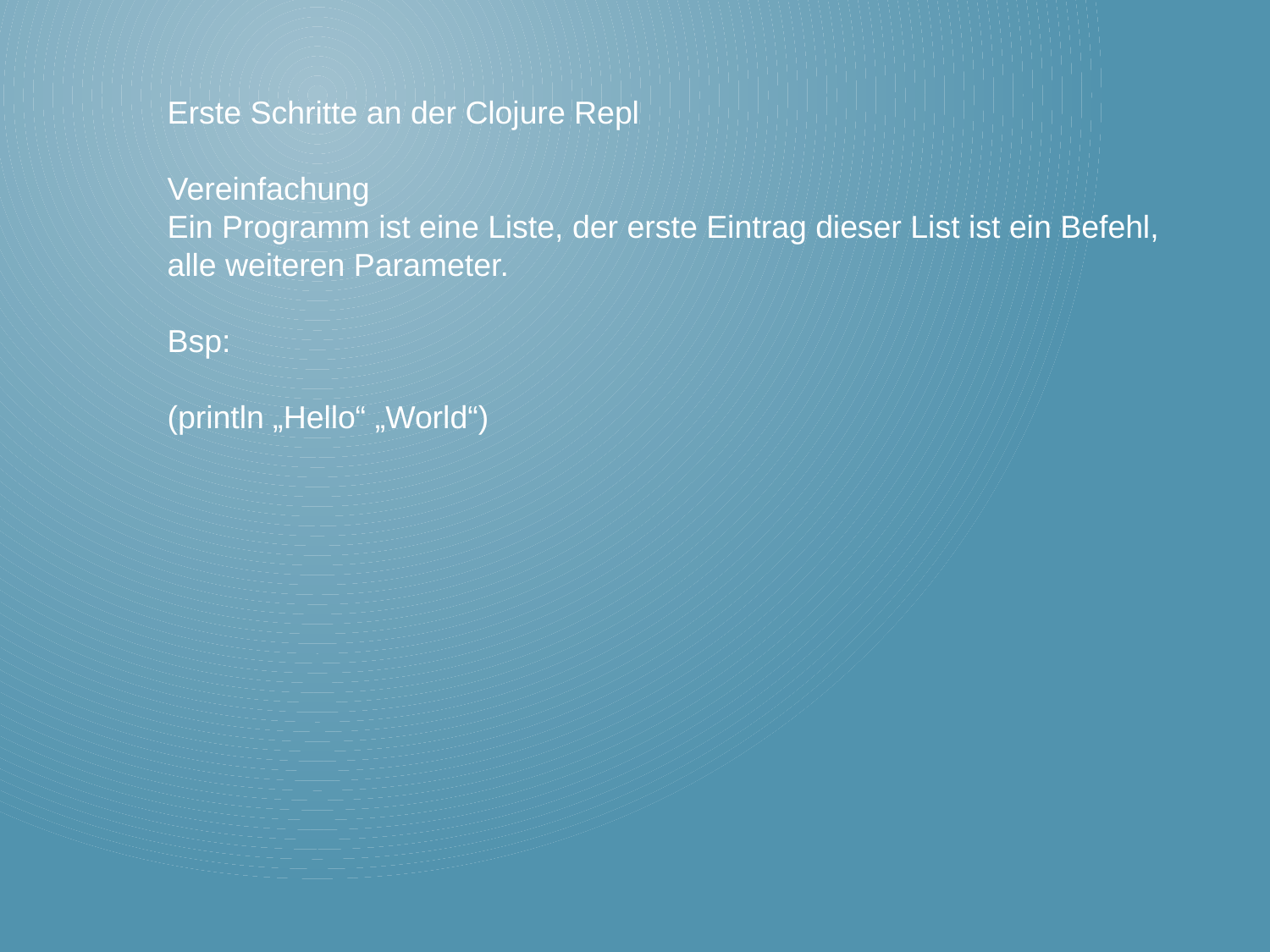

Erste Schritte an der Clojure Repl

Vereinfachung
Ein Programm ist eine Liste, der erste Eintrag dieser List ist ein Befehl, alle weiteren Parameter.

Bsp:

(println „Hello“ „World“)